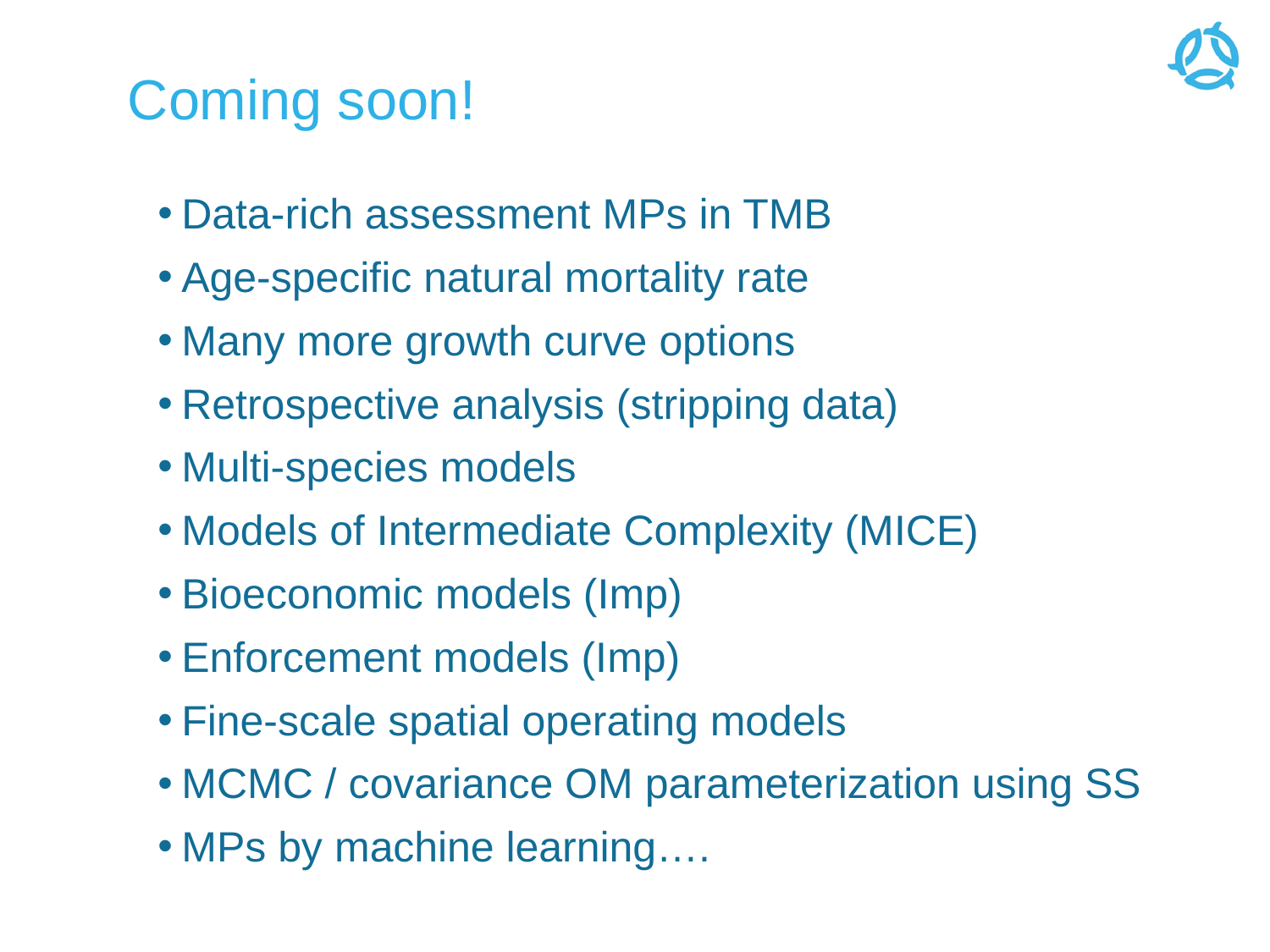

# Coming soon!
Data-rich assessment MPs in TMB
Age-specific natural mortality rate
Many more growth curve options
Retrospective analysis (stripping data)
Multi-species models
Models of Intermediate Complexity (MICE)
Bioeconomic models (Imp)
Enforcement models (Imp)
Fine-scale spatial operating models
MCMC / covariance OM parameterization using SS
MPs by machine learning….